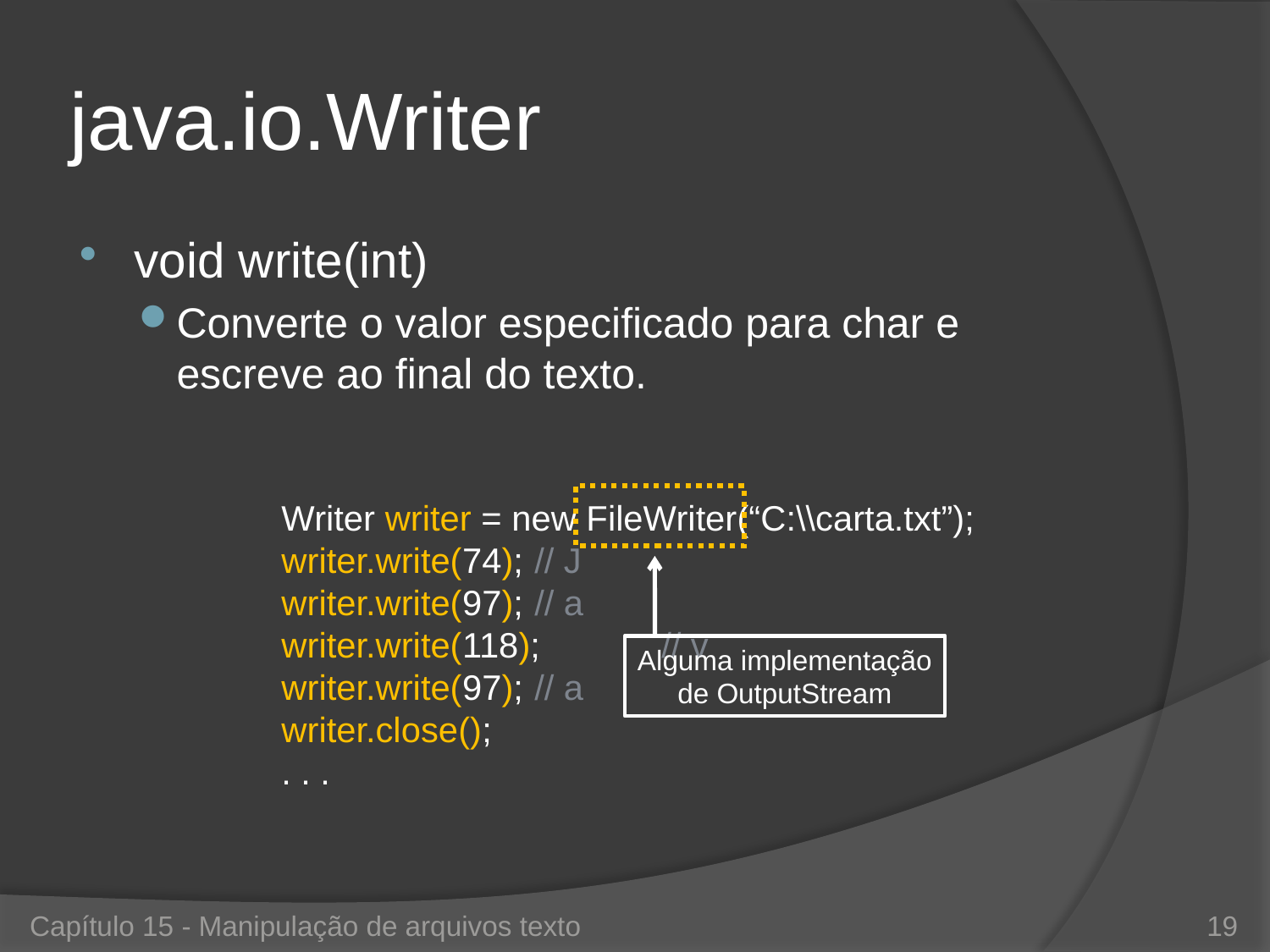

# java.io.Writer
void write(int)
Converte o valor especificado para char e escreve ao final do texto.

Alguma implementação de OutputStream
Writer writer = new FileWriter(“C:\\carta.txt”);
writer.write(74);	// J
writer.write(97);	// a
writer.write(118);	// v
writer.write(97);	// a
writer.close();
. . .
Capítulo 15 - Manipulação de arquivos texto
19